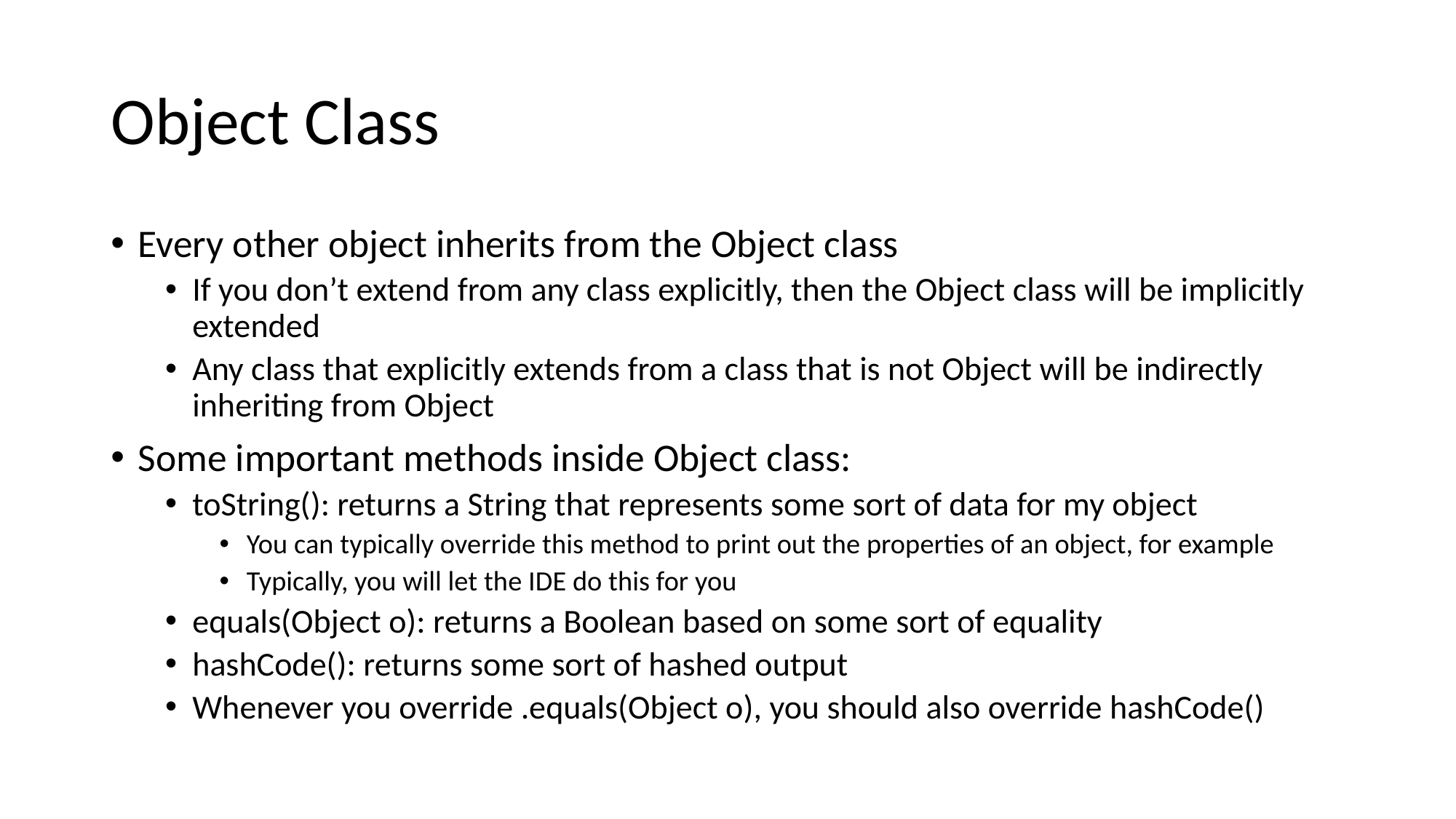

# Object Class
Every other object inherits from the Object class
If you don’t extend from any class explicitly, then the Object class will be implicitly extended
Any class that explicitly extends from a class that is not Object will be indirectly inheriting from Object
Some important methods inside Object class:
toString(): returns a String that represents some sort of data for my object
You can typically override this method to print out the properties of an object, for example
Typically, you will let the IDE do this for you
equals(Object o): returns a Boolean based on some sort of equality
hashCode(): returns some sort of hashed output
Whenever you override .equals(Object o), you should also override hashCode()